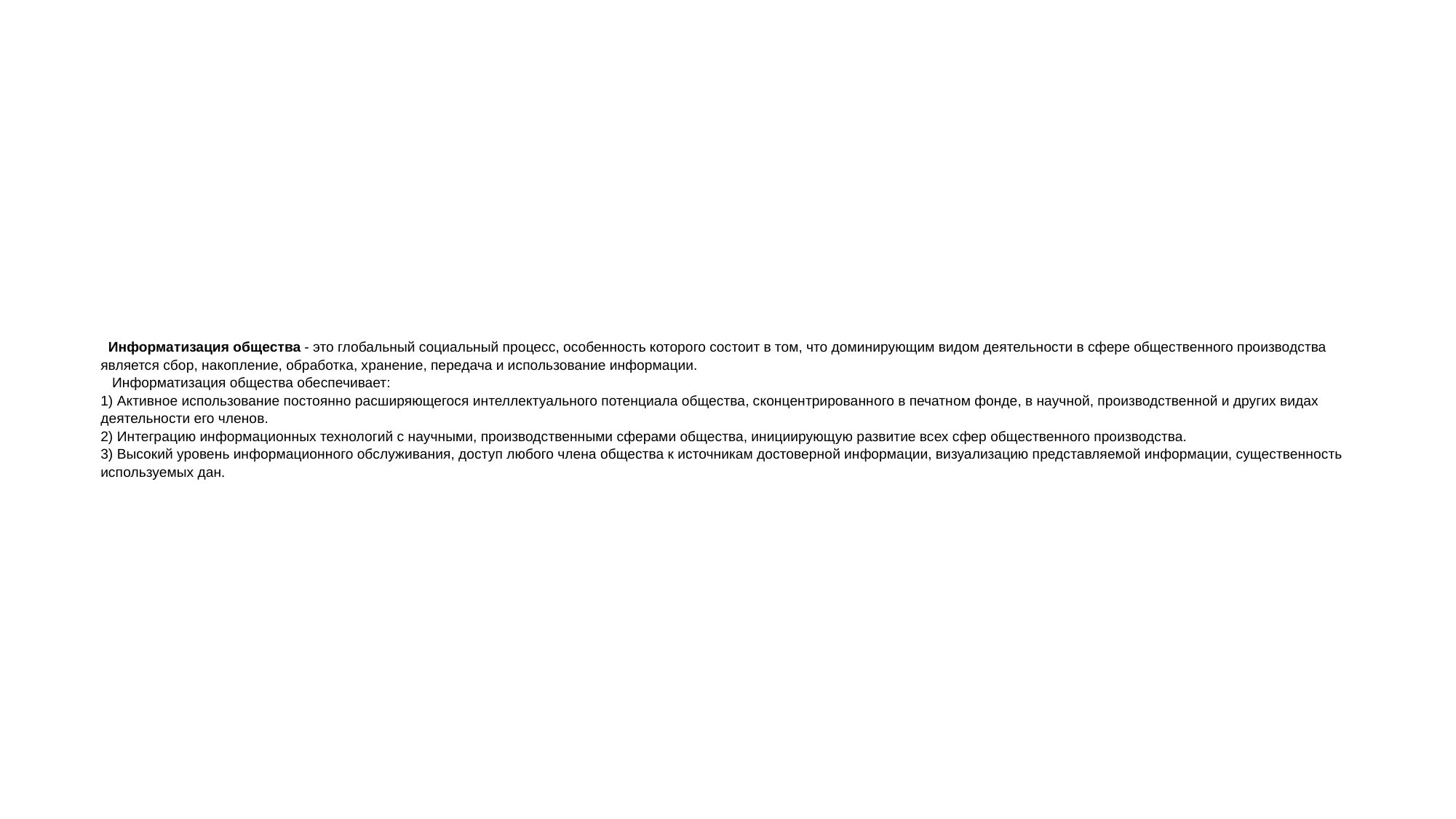

# Информатизация общества - это глобальный социальный процесс, особенность которого состоит в том, что доминирующим видом деятельности в сфере общественного производства является сбор, накопление, обработка, хранение, передача и использование информации. Информатизация общества обеспечивает: 1) Активное использование постоянно расширяющегося интеллектуального потенциала общества, сконцентрированного в печатном фонде, в научной, производственной и других видах деятельности его членов. 2) Интеграцию информационных технологий с научными, производственными сферами общества, инициирующую развитие всех сфер общественного производства. 3) Высокий уровень информационного обслуживания, доступ любого члена общества к источникам достоверной информации, визуализацию представляемой информации, существенность используемых дан.